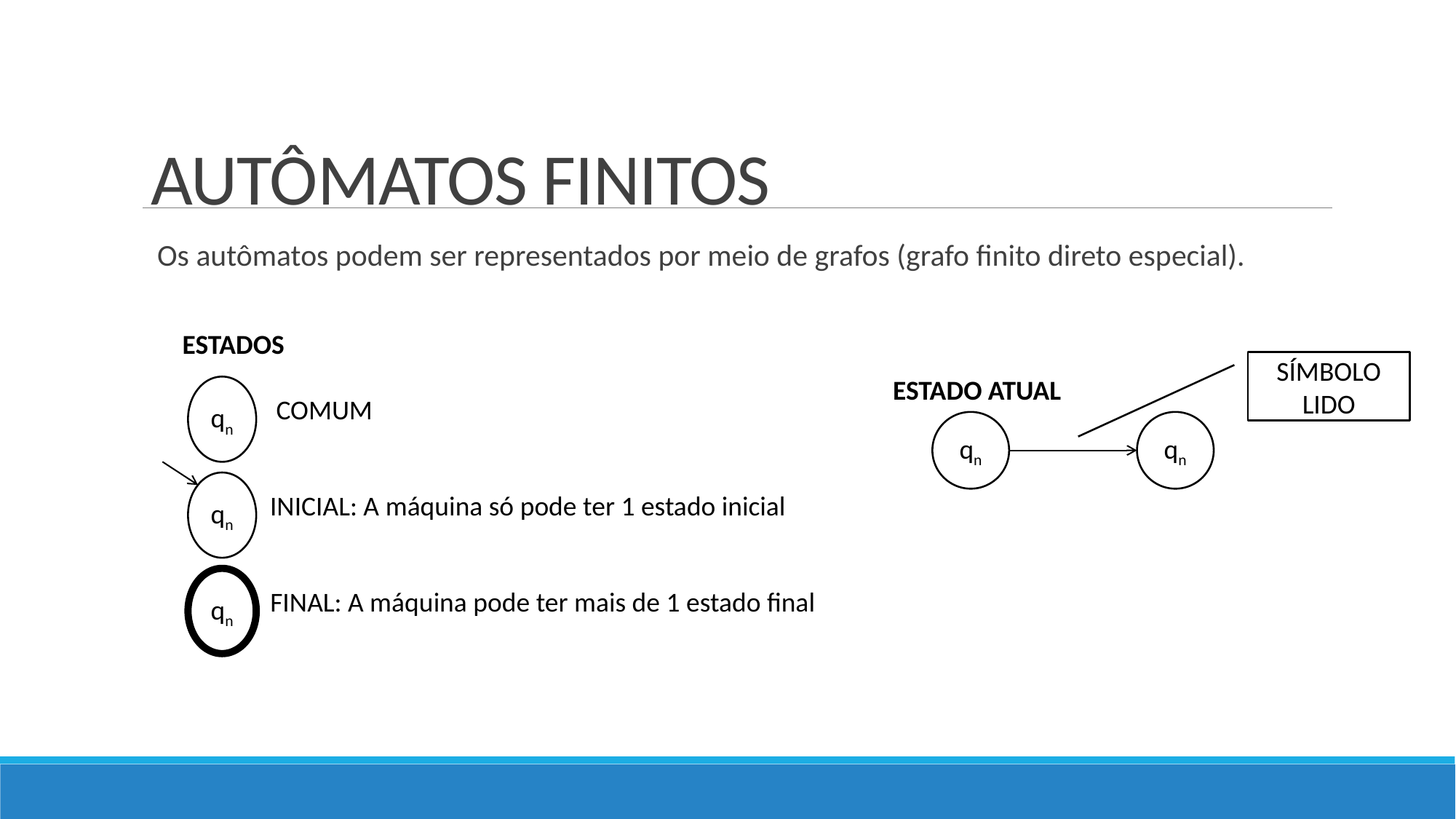

# AUTÔMATOS FINITOS
Os autômatos podem ser representados por meio de grafos (grafo finito direto especial).
ESTADOS
qn
COMUM
qn
INICIAL: A máquina só pode ter 1 estado inicial
qn
FINAL: A máquina pode ter mais de 1 estado final
SÍMBOLO LIDO
ESTADO ATUAL
qn
qn